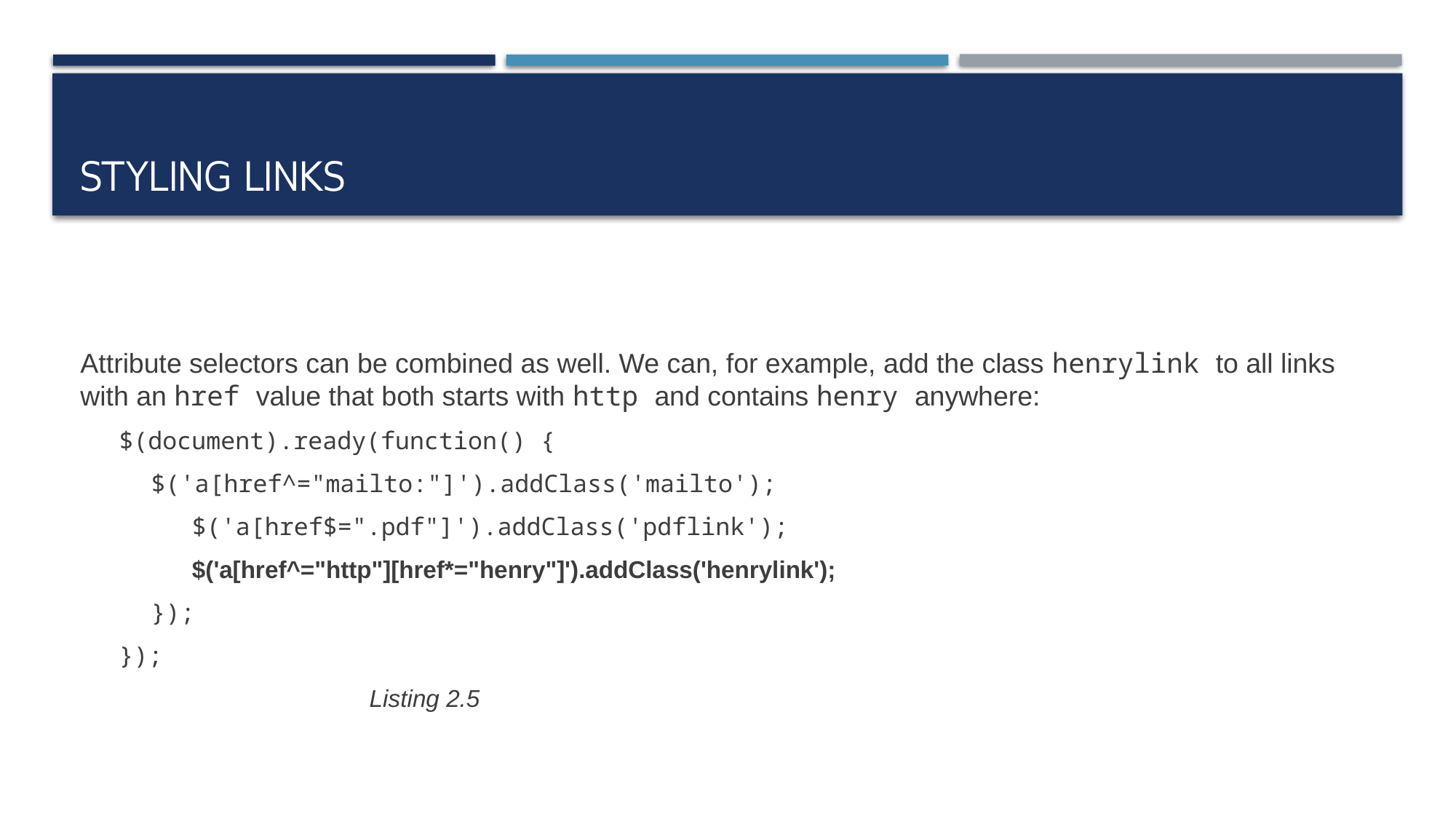

# Styling links
Attribute selectors can be combined as well. We can, for example, add the class henrylink to all links with an href value that both starts with http and contains henry anywhere:
$(document).ready(function() {
$('a[href^="mailto:"]').addClass('mailto');
$('a[href$=".pdf"]').addClass('pdflink');
$('a[href^="http"][href*="henry"]').addClass('henrylink');
});
});
		Listing 2.5